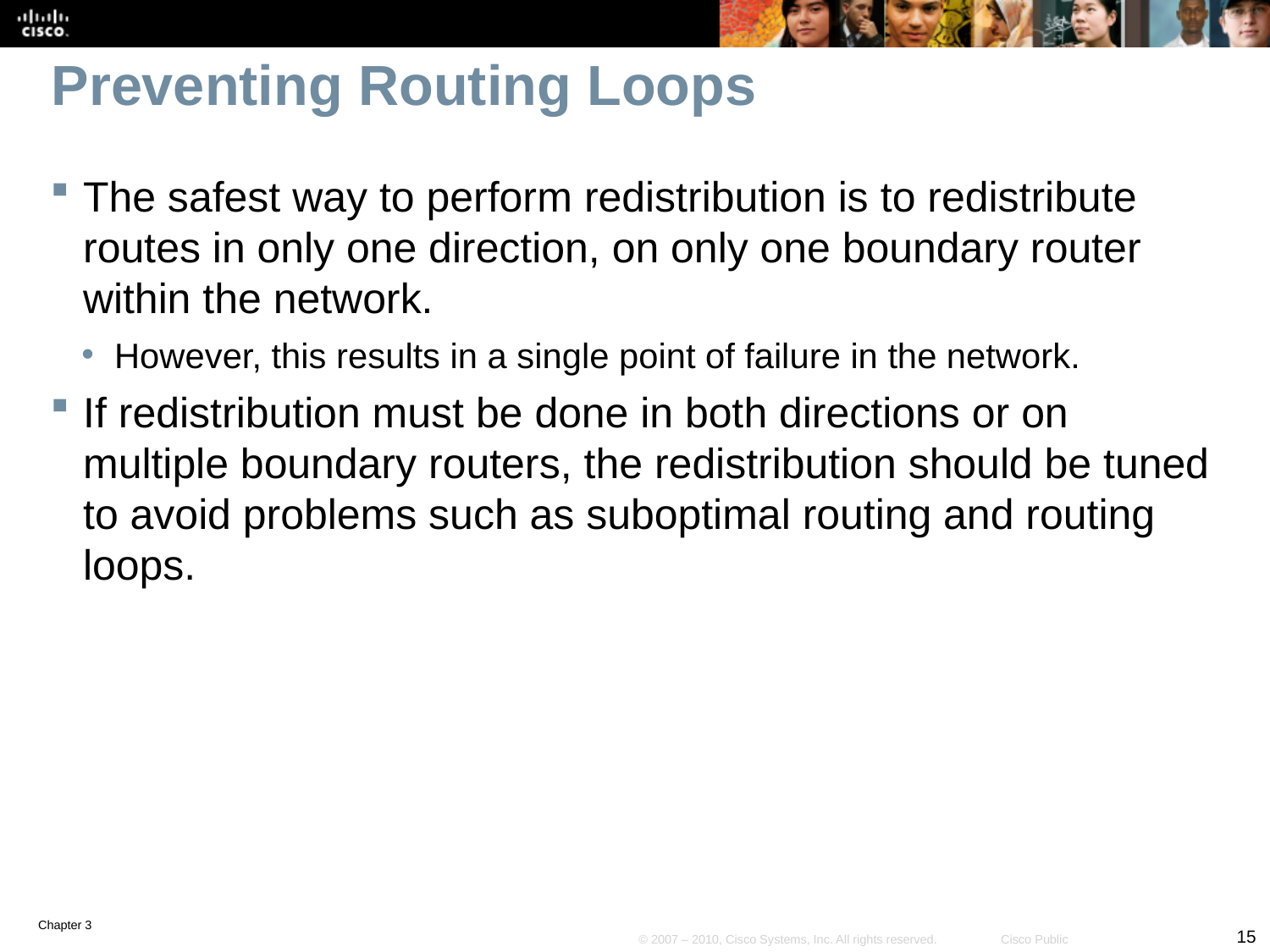

# Preventing Routing Loops
The safest way to perform redistribution is to redistribute routes in only one direction, on only one boundary router within the network.
However, this results in a single point of failure in the network.
If redistribution must be done in both directions or on multiple boundary routers, the redistribution should be tuned to avoid problems such as suboptimal routing and routing loops.